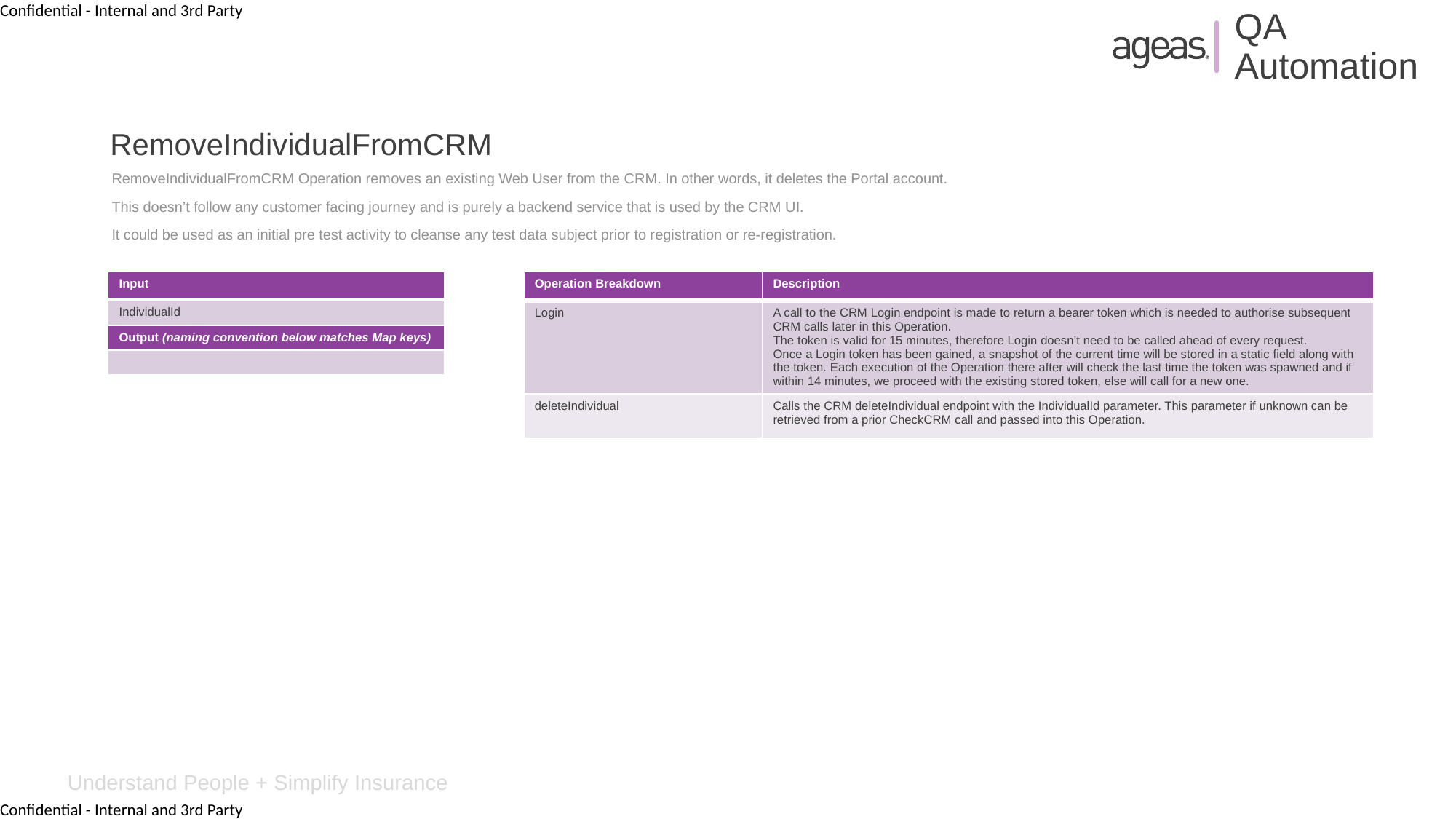

QA Automation
# RemoveIndividualFromCRM
RemoveIndividualFromCRM Operation removes an existing Web User from the CRM. In other words, it deletes the Portal account.
This doesn’t follow any customer facing journey and is purely a backend service that is used by the CRM UI.
It could be used as an initial pre test activity to cleanse any test data subject prior to registration or re-registration.
| Input |
| --- |
| IndividualId |
| Output (naming convention below matches Map keys) |
|  |
| Operation Breakdown | Description |
| --- | --- |
| Login | A call to the CRM Login endpoint is made to return a bearer token which is needed to authorise subsequent CRM calls later in this Operation. The token is valid for 15 minutes, therefore Login doesn’t need to be called ahead of every request. Once a Login token has been gained, a snapshot of the current time will be stored in a static field along with the token. Each execution of the Operation there after will check the last time the token was spawned and if within 14 minutes, we proceed with the existing stored token, else will call for a new one. |
| deleteIndividual | Calls the CRM deleteIndividual endpoint with the IndividualId parameter. This parameter if unknown can be retrieved from a prior CheckCRM call and passed into this Operation. |